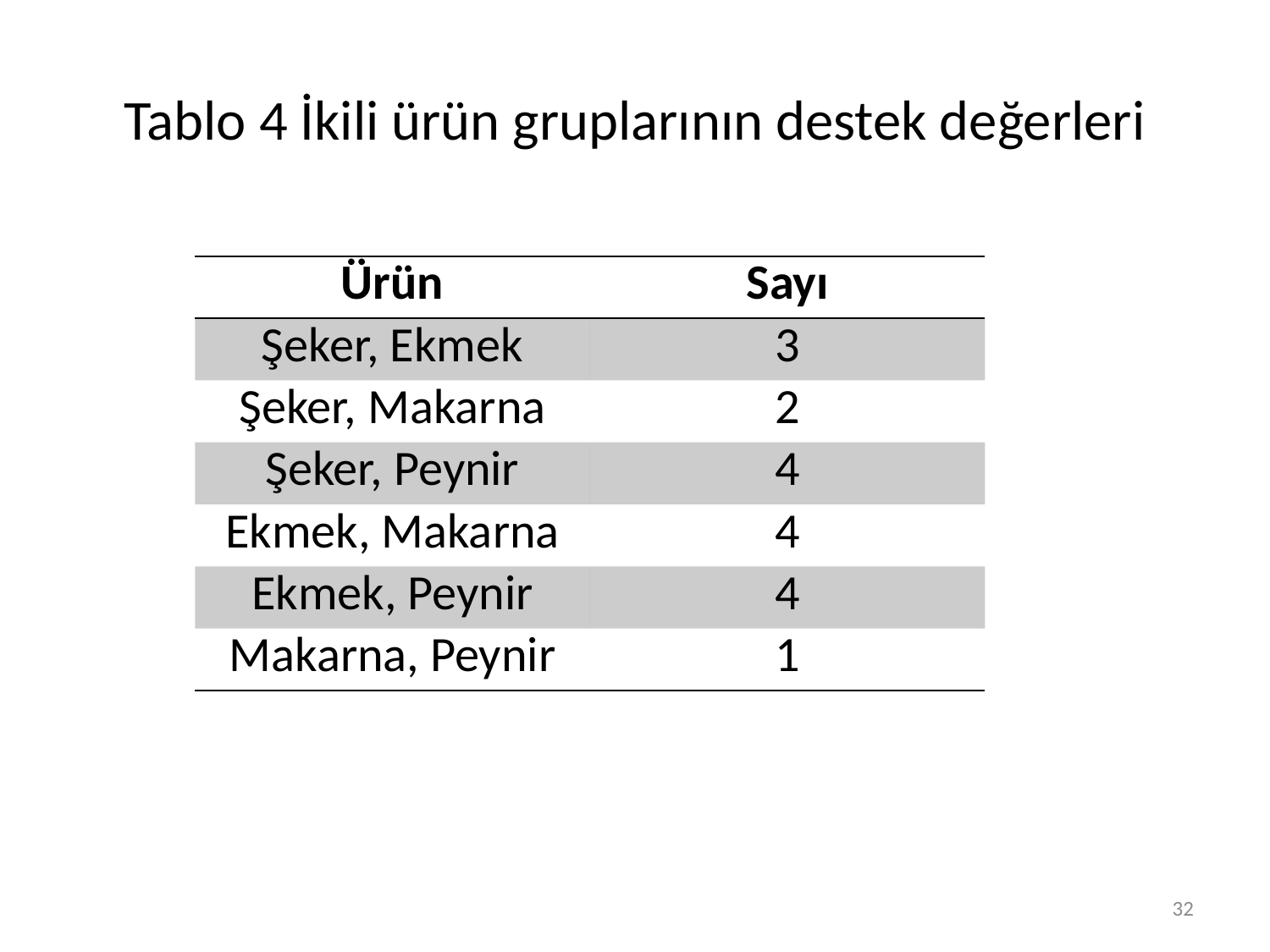

# Tablo 4 İkili ürün gruplarının destek değerleri
| Ürün | Sayı |
| --- | --- |
| Şeker, Ekmek | 3 |
| Şeker, Makarna | 2 |
| Şeker, Peynir | 4 |
| Ekmek, Makarna | 4 |
| Ekmek, Peynir | 4 |
| Makarna, Peynir | 1 |
32